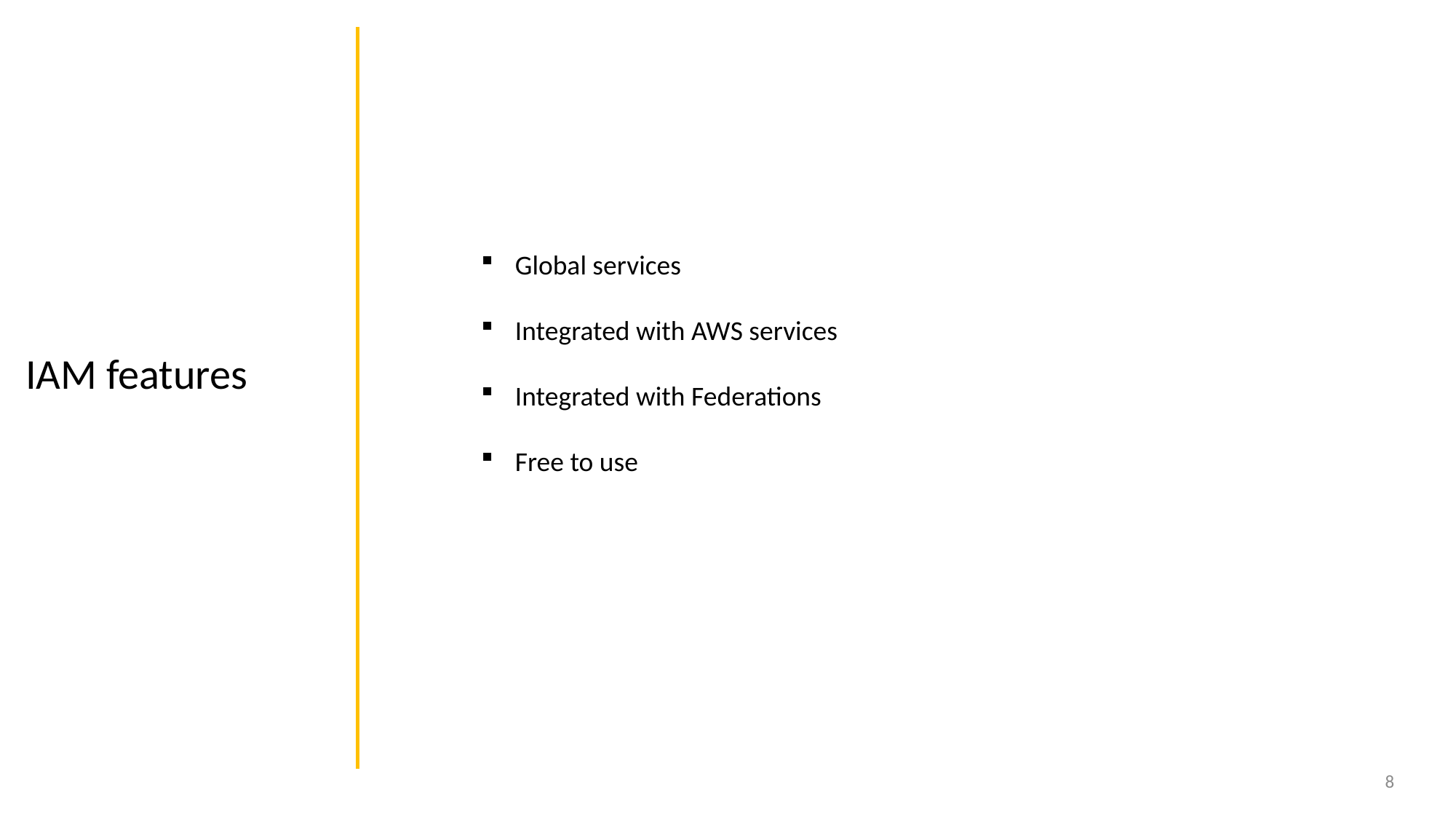

Global services
Integrated with AWS services
Integrated with Federations
Free to use

# IAM features
8